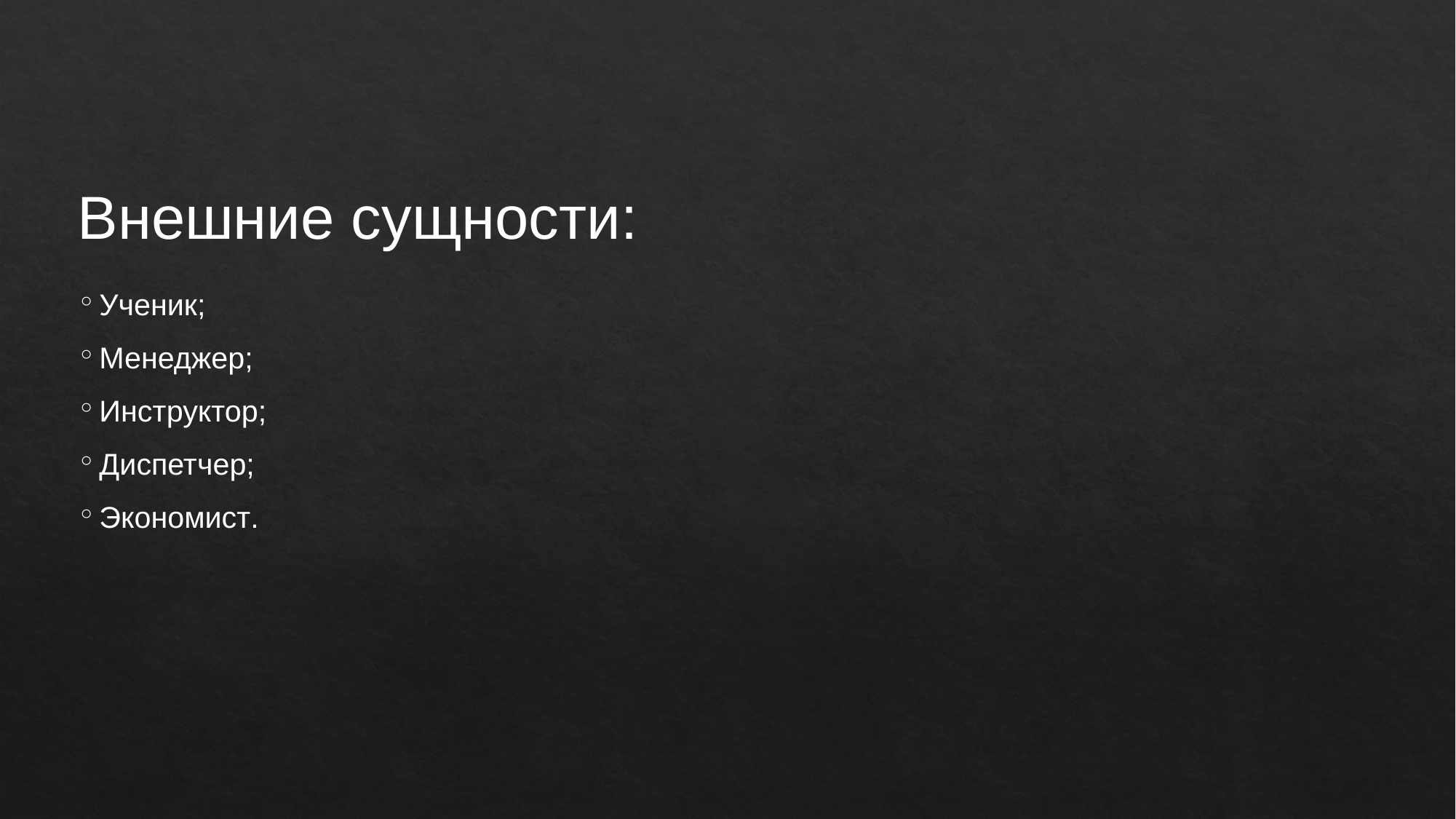

Внешние сущности:
Ученик;
Менеджер;
Инструктор;
Диспетчер;
Экономист.